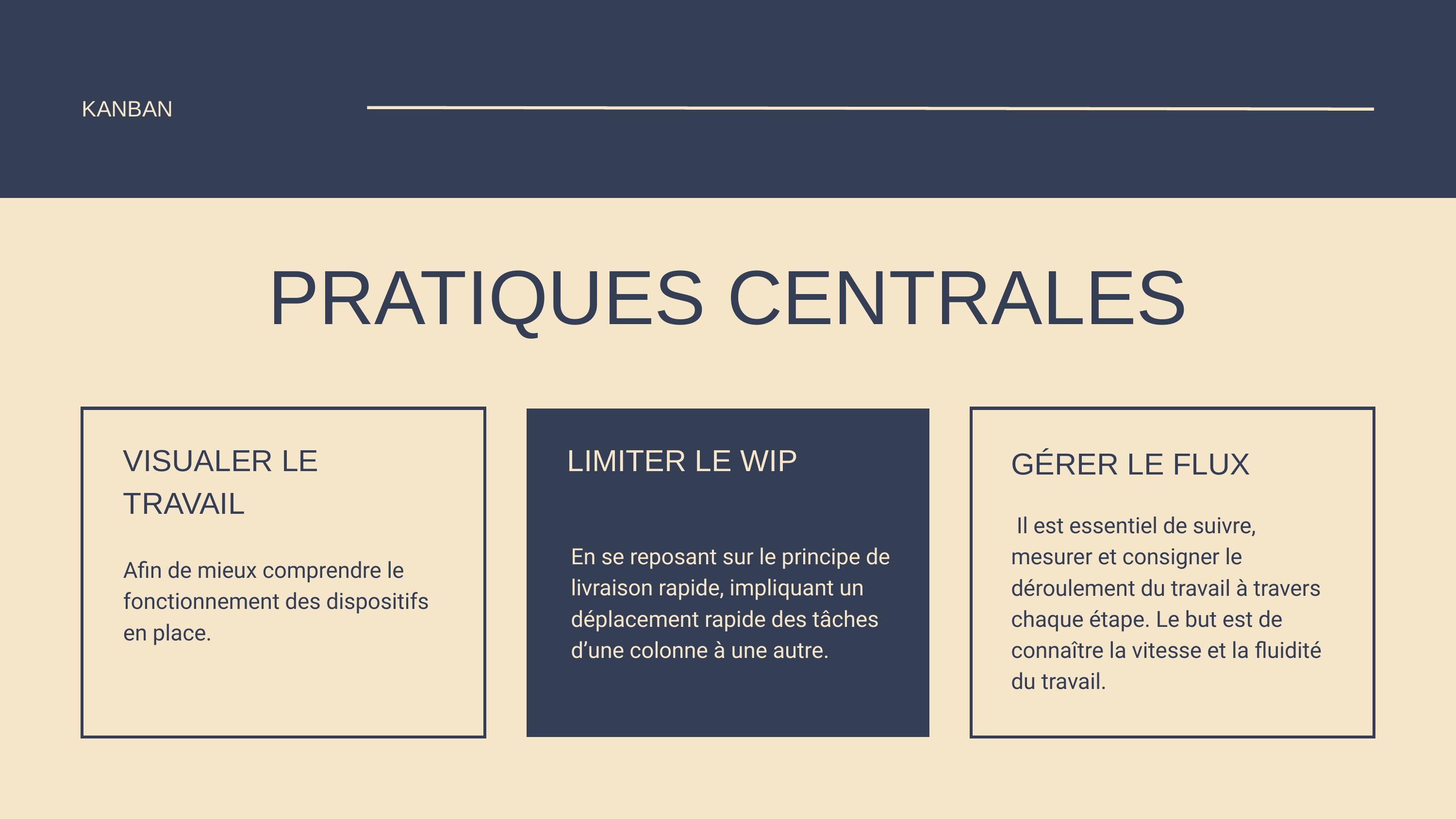

KANBAN

PRATIQUES CENTRALES

VISUALER LE TRAVAIL
LIMITER LE WIP
GÉRER LE FLUX
 Il est essentiel de suivre, mesurer et consigner le déroulement du travail à travers chaque étape. Le but est de connaître la vitesse et la fluidité du travail.
En se reposant sur le principe de livraison rapide, impliquant un déplacement rapide des tâches d’une colonne à une autre.
Afin de mieux comprendre le fonctionnement des dispositifs en place.